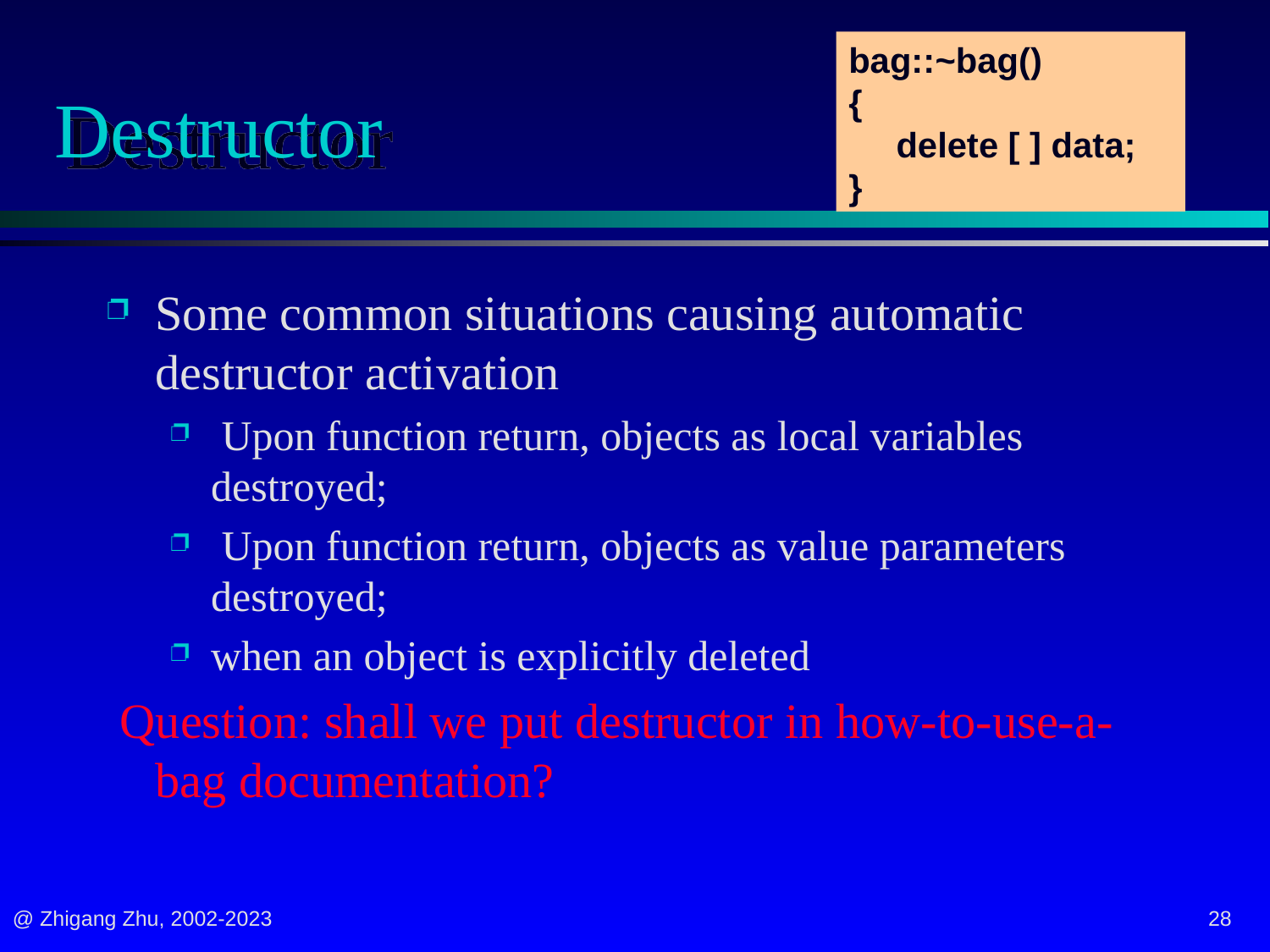

bag::~bag()
{
	delete [ ] data;
}
# Destructor
Some common situations causing automatic destructor activation
 Upon function return, objects as local variables destroyed;
 Upon function return, objects as value parameters destroyed;
when an object is explicitly deleted
 Question: shall we put destructor in how-to-use-a-bag documentation?